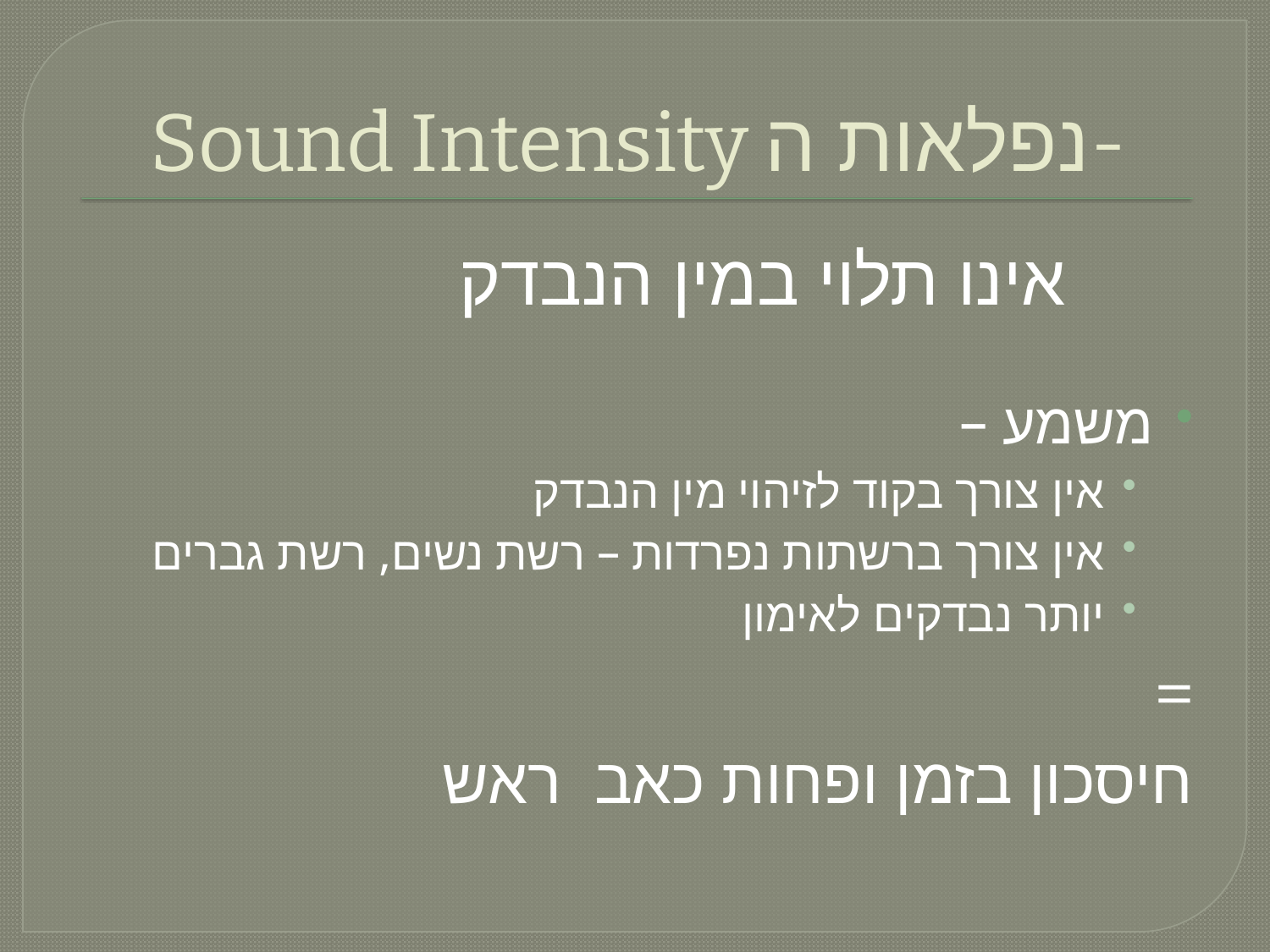

# Sound Intensity נפלאות ה-
		אינו תלוי במין הנבדק

משמע –
אין צורך בקוד לזיהוי מין הנבדק
אין צורך ברשתות נפרדות – רשת נשים, רשת גברים
יותר נבדקים לאימון
			=
       חיסכון בזמן ופחות כאב  ראש